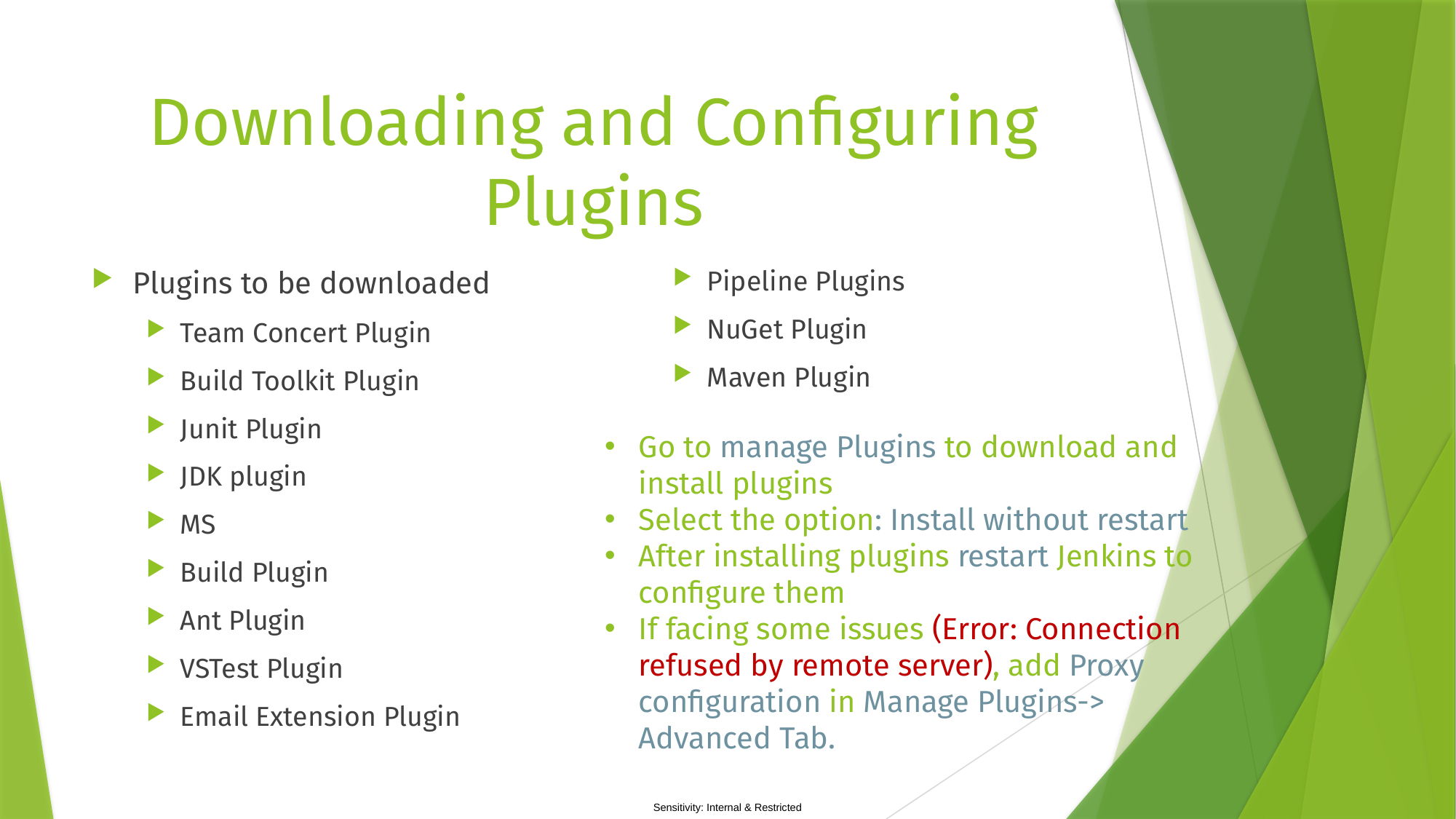

# Downloading and Configuring Plugins
Plugins to be downloaded
Team Concert Plugin
Build Toolkit Plugin
Junit Plugin
JDK plugin
MS
Build Plugin
Ant Plugin
VSTest Plugin
Email Extension Plugin
Pipeline Plugins
NuGet Plugin
Maven Plugin
Go to manage Plugins to download and install plugins
Select the option: Install without restart
After installing plugins restart Jenkins to configure them
If facing some issues (Error: Connection refused by remote server), add Proxy configuration in Manage Plugins-> Advanced Tab.